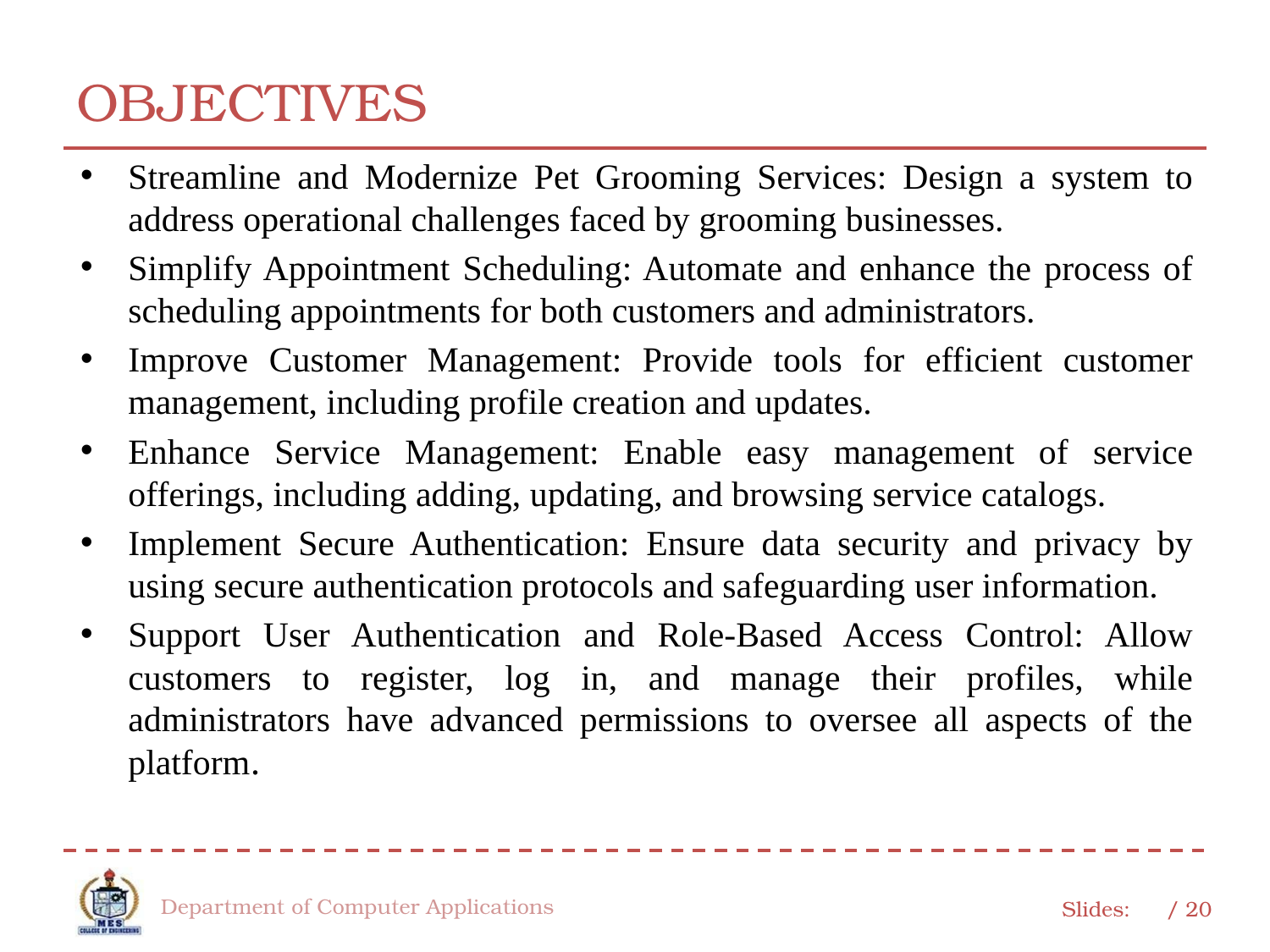

# OBJECTIVES
Streamline and Modernize Pet Grooming Services: Design a system to address operational challenges faced by grooming businesses.
Simplify Appointment Scheduling: Automate and enhance the process of scheduling appointments for both customers and administrators.
Improve Customer Management: Provide tools for efficient customer management, including profile creation and updates.
Enhance Service Management: Enable easy management of service offerings, including adding, updating, and browsing service catalogs.
Implement Secure Authentication: Ensure data security and privacy by using secure authentication protocols and safeguarding user information.
Support User Authentication and Role-Based Access Control: Allow customers to register, log in, and manage their profiles, while administrators have advanced permissions to oversee all aspects of the platform.

Department of Computer Applications
5